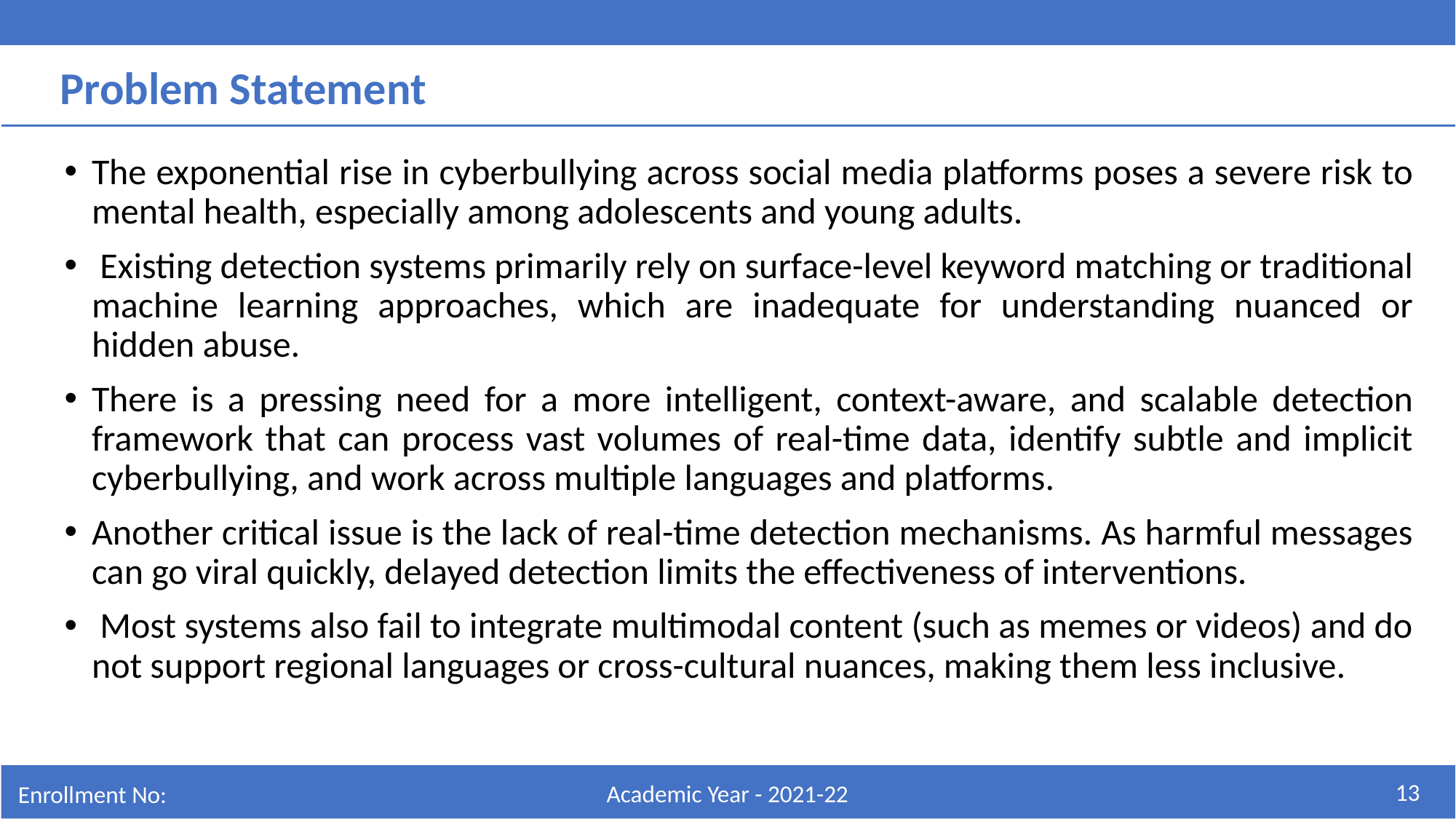

Problem Statement

The exponential rise in cyberbullying across social media platforms poses a severe risk to mental health, especially among adolescents and young adults.
 Existing detection systems primarily rely on surface-level keyword matching or traditional machine learning approaches, which are inadequate for understanding nuanced or hidden abuse.
There is a pressing need for a more intelligent, context-aware, and scalable detection framework that can process vast volumes of real-time data, identify subtle and implicit cyberbullying, and work across multiple languages and platforms.
Another critical issue is the lack of real-time detection mechanisms. As harmful messages can go viral quickly, delayed detection limits the effectiveness of interventions.
 Most systems also fail to integrate multimodal content (such as memes or videos) and do not support regional languages or cross-cultural nuances, making them less inclusive.

13
Academic Year - 2021-22
Enrollment No: